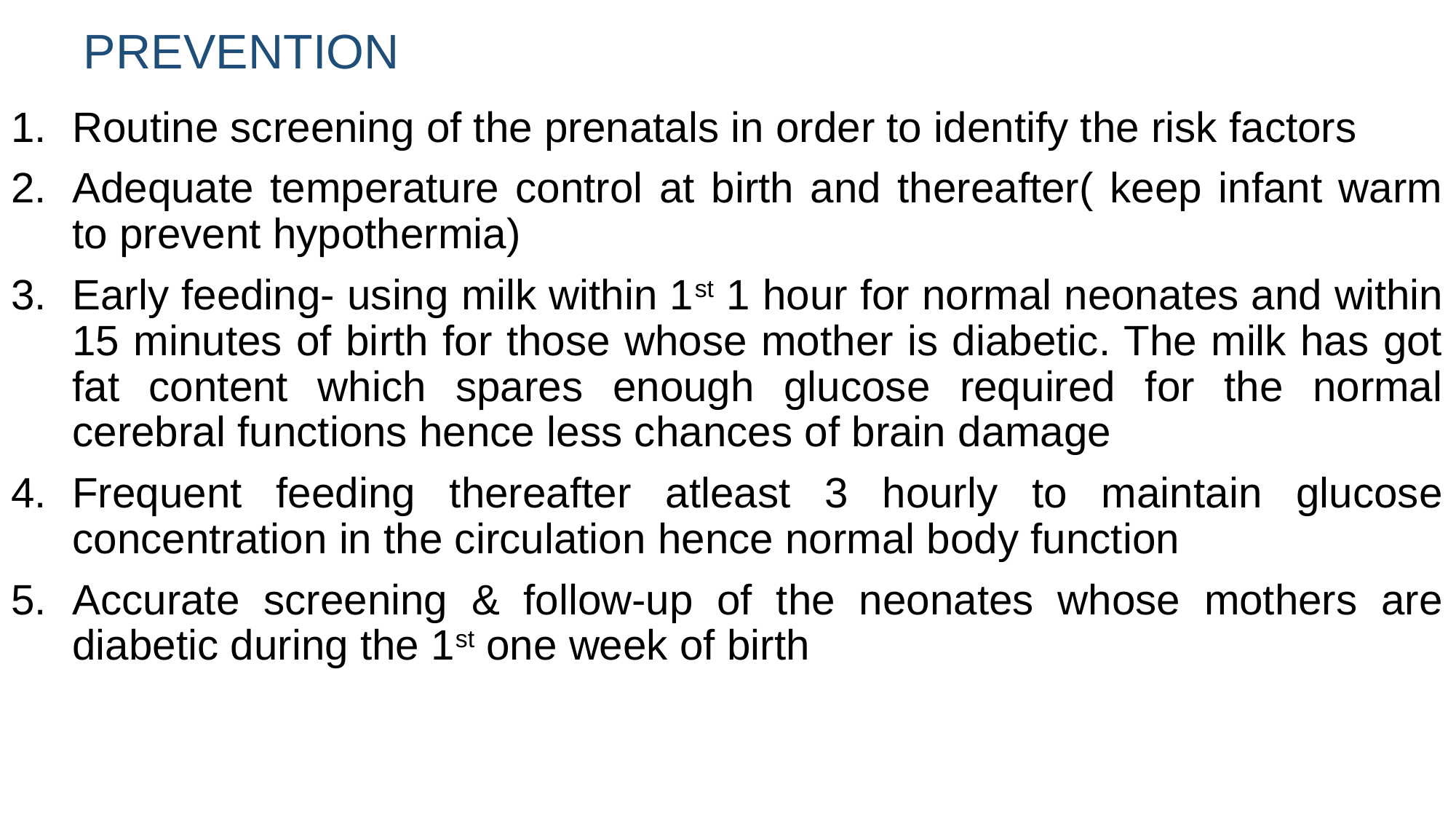

# PREVENTION
Routine screening of the prenatals in order to identify the risk factors
Adequate temperature control at birth and thereafter( keep infant warm to prevent hypothermia)
Early feeding- using milk within 1st 1 hour for normal neonates and within 15 minutes of birth for those whose mother is diabetic. The milk has got fat content which spares enough glucose required for the normal cerebral functions hence less chances of brain damage
Frequent feeding thereafter atleast 3 hourly to maintain glucose concentration in the circulation hence normal body function
Accurate screening & follow-up of the neonates whose mothers are diabetic during the 1st one week of birth